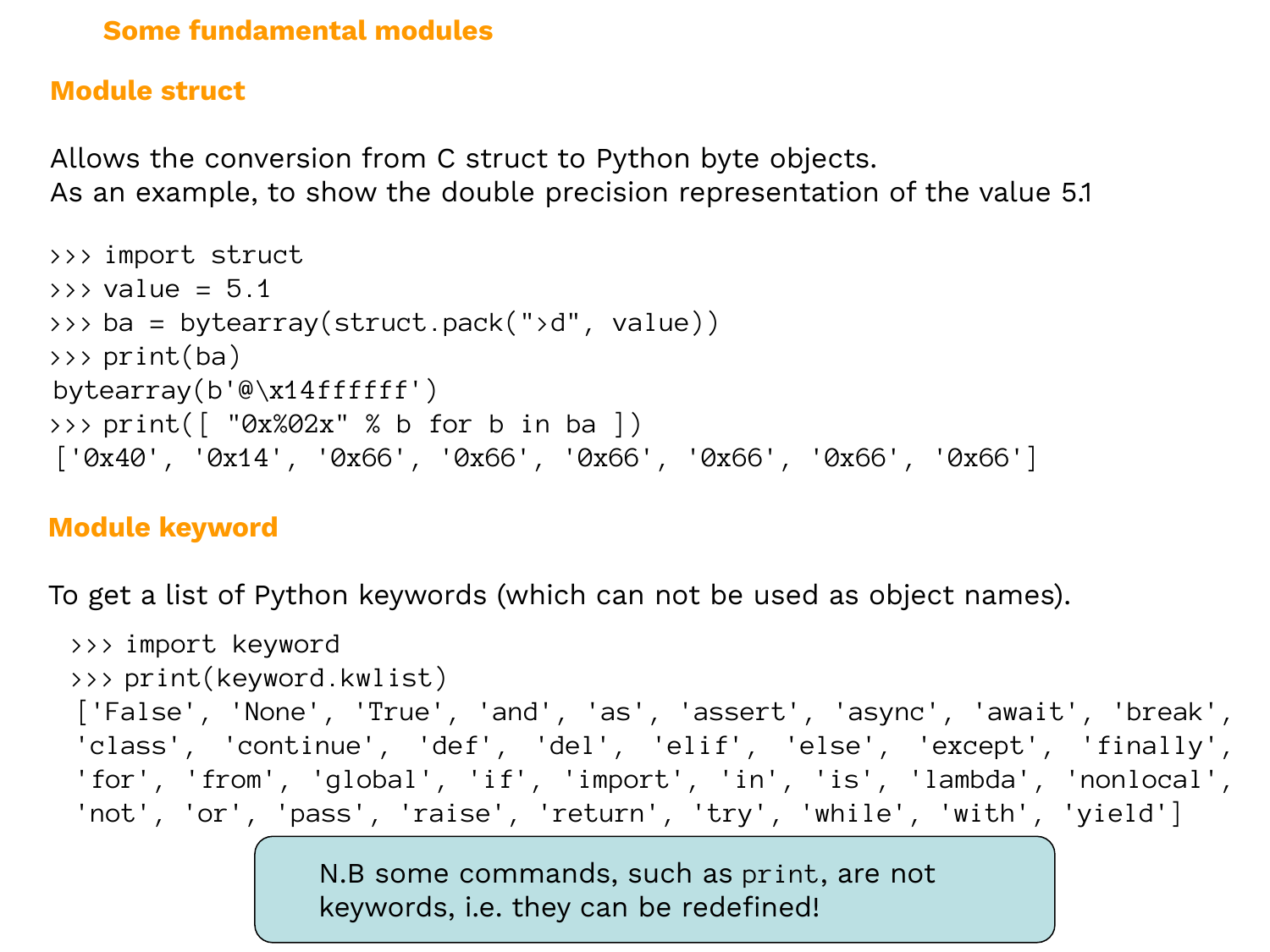

Some fundamental modules
Module struct

Allows the conversion from C struct to Python byte objects.
As an example, to show the double precision representation of the value 5.1

>>>
>>>
>>>
>>>

>>>

import struct
value = 5.1
ba = bytearray(struct.pack(">d", value))
print(ba)
bytearray(b'@\x14ffffff')
print([ "0x%02x" % b for b in ba ])
['0x40', '0x14', '0x66', '0x66', '0x66', '0x66', '0x66', '0x66']
Module keyword

To get a list of Python keywords (which can not be used as object names).

>>>
>>>

import keyword
print(keyword.kwlist)
['False', 'None', 'True', 'and', 'as', 'assert', 'async', 'await', 'break', 'class', 'continue', 'def', 'del', 'elif', 'else', 'except', 'finally', 'for', 'from', 'global', 'if', 'import', 'in', 'is', 'lambda', 'nonlocal', 'not', 'or', 'pass', 'raise', 'return', 'try', 'while', 'with', 'yield']

N.B some commands, such as print, are not keywords, i.e. they can be redefined!